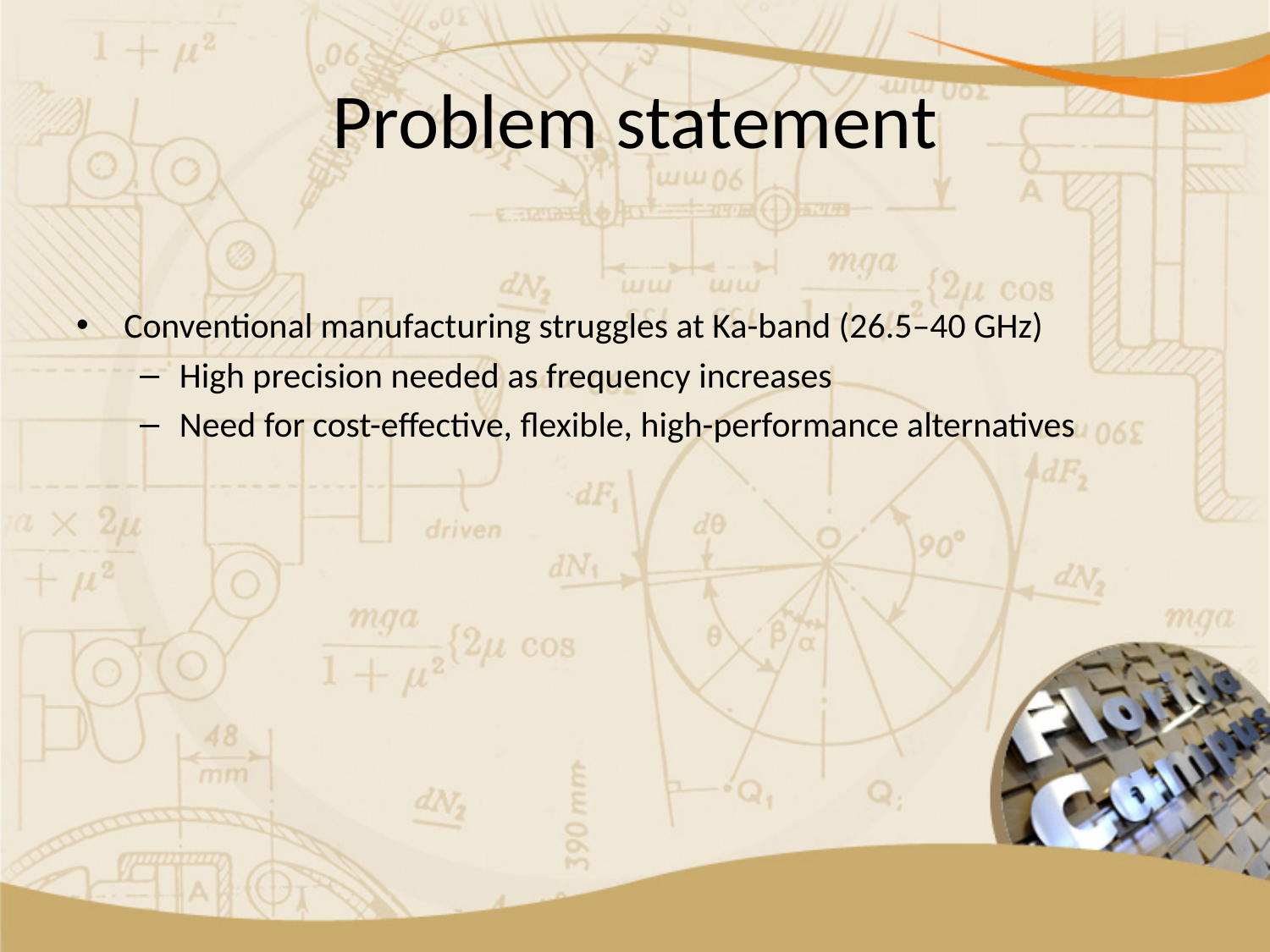

# Problem statement

Conventional manufacturing struggles at Ka-band (26.5–40 GHz)
High precision needed as frequency increases
Need for cost-effective, flexible, high-performance alternatives